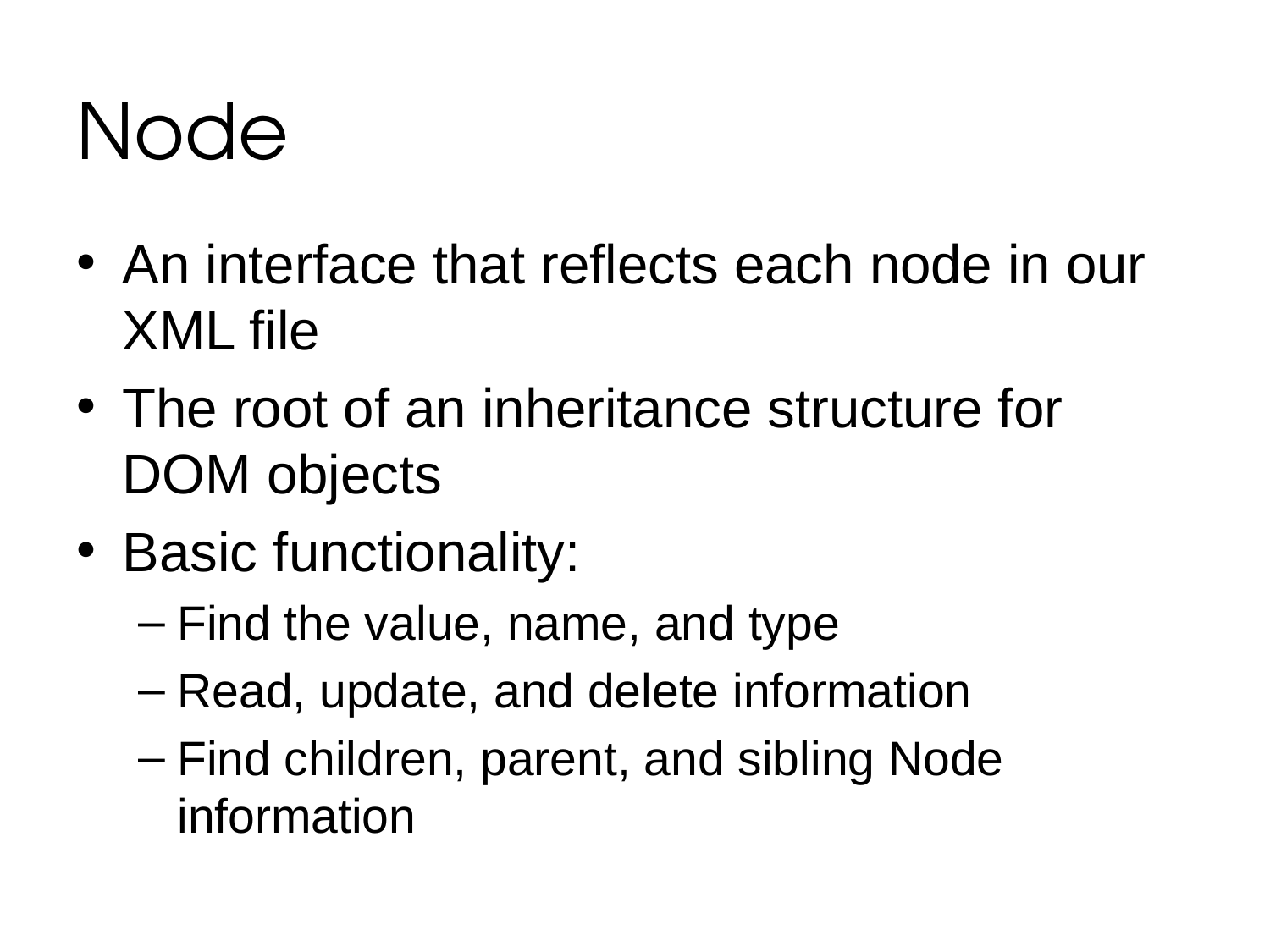

# Node
An interface that reflects each node in our XML file
The root of an inheritance structure for DOM objects
Basic functionality:
Find the value, name, and type
Read, update, and delete information
Find children, parent, and sibling Node information